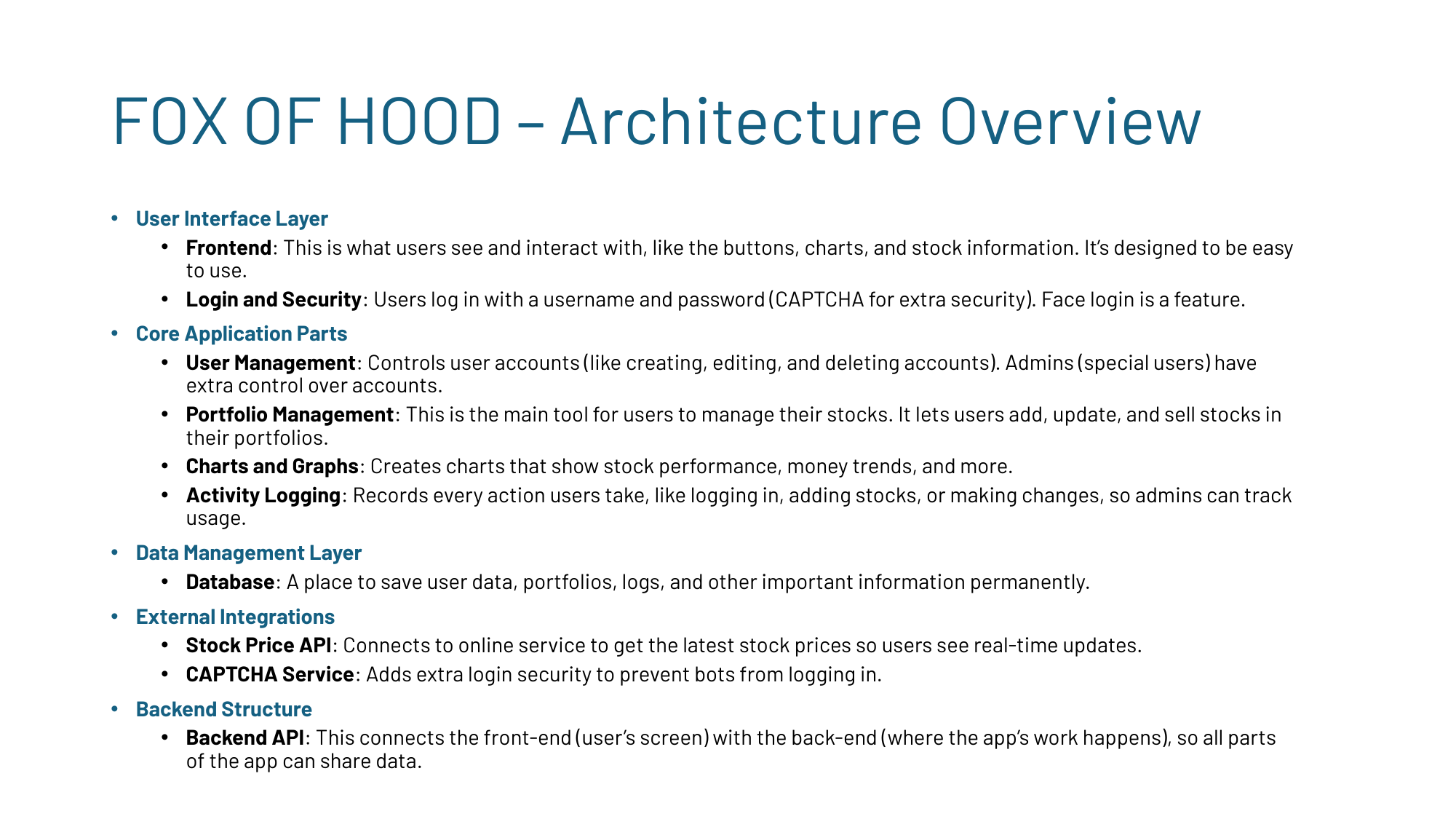

# FOX OF HOOD – Architecture Overview
User Interface Layer
Frontend: This is what users see and interact with, like the buttons, charts, and stock information. It’s designed to be easy to use.
Login and Security: Users log in with a username and password (CAPTCHA for extra security). Face login is a feature.
Core Application Parts
User Management: Controls user accounts (like creating, editing, and deleting accounts). Admins (special users) have extra control over accounts.
Portfolio Management: This is the main tool for users to manage their stocks. It lets users add, update, and sell stocks in their portfolios.
Charts and Graphs: Creates charts that show stock performance, money trends, and more.
Activity Logging: Records every action users take, like logging in, adding stocks, or making changes, so admins can track usage.
Data Management Layer
Database: A place to save user data, portfolios, logs, and other important information permanently.
External Integrations
Stock Price API: Connects to online service to get the latest stock prices so users see real-time updates.
CAPTCHA Service: Adds extra login security to prevent bots from logging in.
Backend Structure
Backend API: This connects the front-end (user’s screen) with the back-end (where the app’s work happens), so all parts of the app can share data.